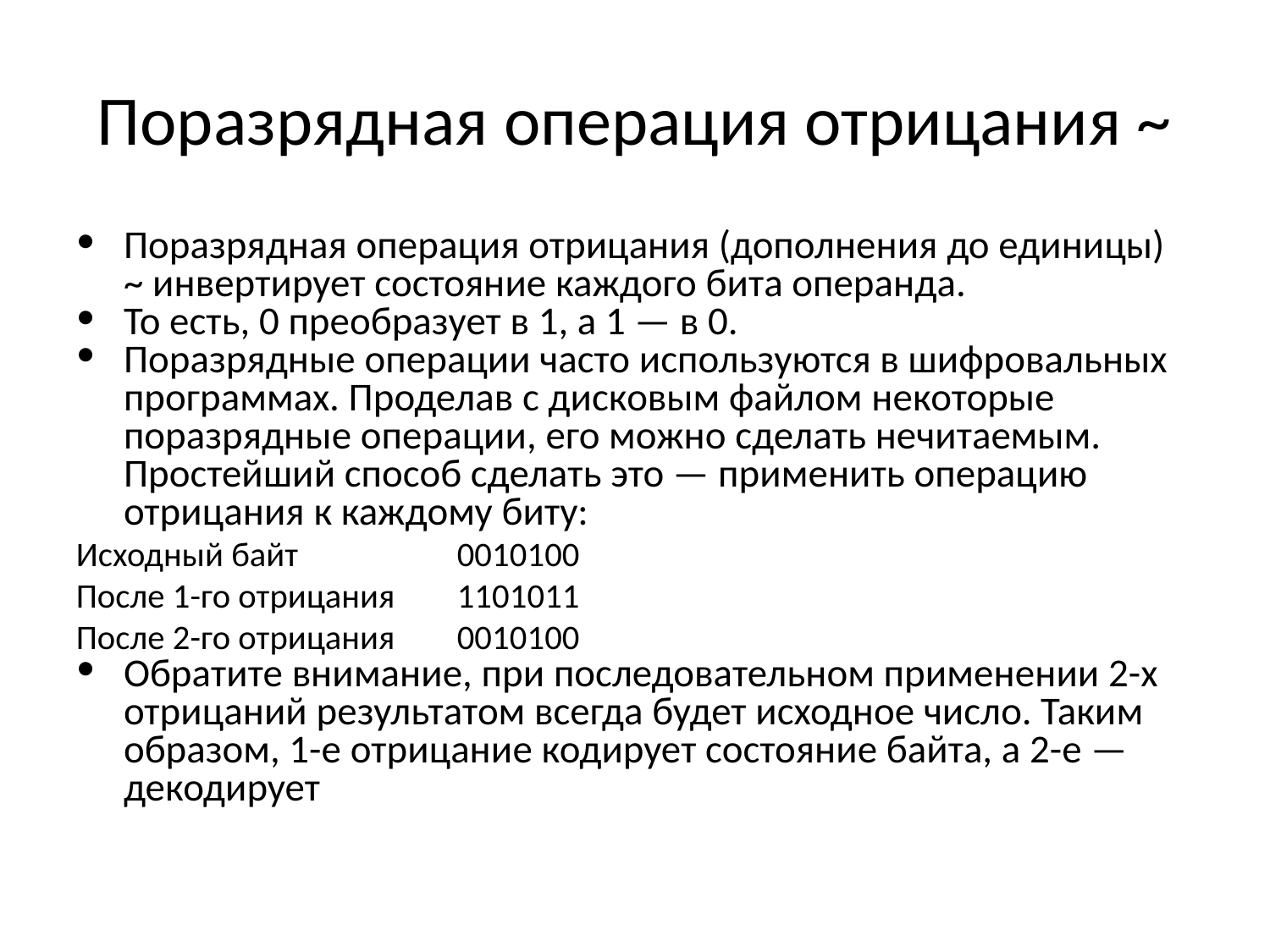

Поразрядная операция отрицания ~
Поразрядная операция отрицания (дополнения до единицы) ~ инвертирует состояние каждого бита операнда.
То есть, 0 преобразует в 1, а 1 — в 0.
Поразрядные операции часто используются в шифровальных программах. Проделав с дисковым файлом некоторые поразрядные операции, его можно сделать нечитаемым. Простейший способ сделать это — применить операцию отрицания к каждому биту:
Исходный байт 		0010100
После 1-го отрицания 	1101011
После 2-го отрицания 	0010100
Обратите внимание, при последовательном применении 2-х отрицаний результатом всегда будет исходное число. Таким образом, 1-е отрицание кодирует состояние байта, а 2-е — декодирует